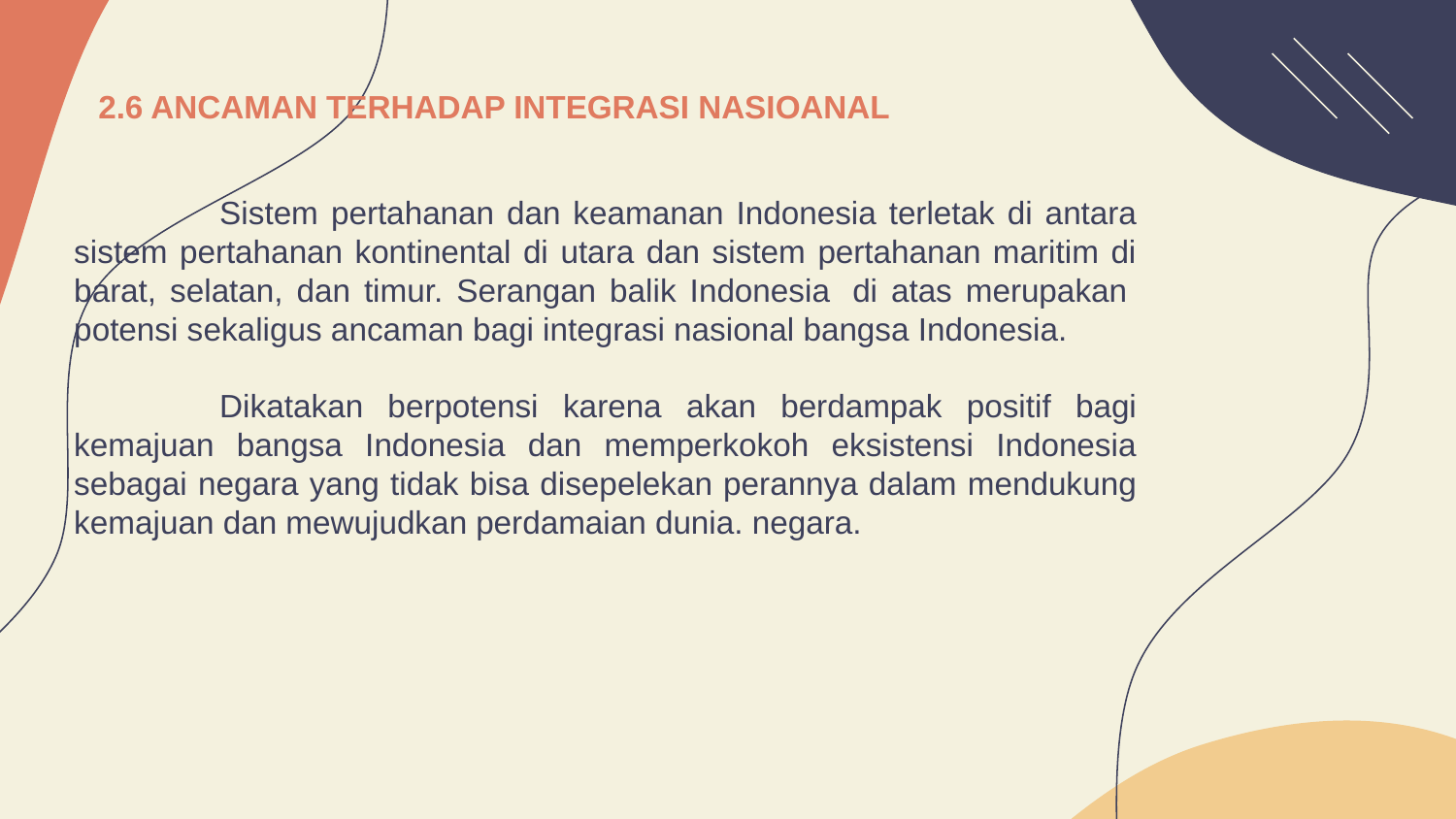

# 2.6 ANCAMAN TERHADAP INTEGRASI NASIOANAL
	Sistem pertahanan dan keamanan Indonesia terletak di antara sistem pertahanan kontinental di utara dan sistem pertahanan maritim di barat, selatan, dan timur. Serangan balik Indonesia  di atas merupakan  potensi sekaligus ancaman bagi integrasi nasional bangsa Indonesia.

	Dikatakan berpotensi karena akan berdampak positif bagi kemajuan bangsa Indonesia dan memperkokoh eksistensi Indonesia sebagai negara yang tidak bisa disepelekan perannya dalam mendukung kemajuan dan mewujudkan perdamaian dunia. negara.